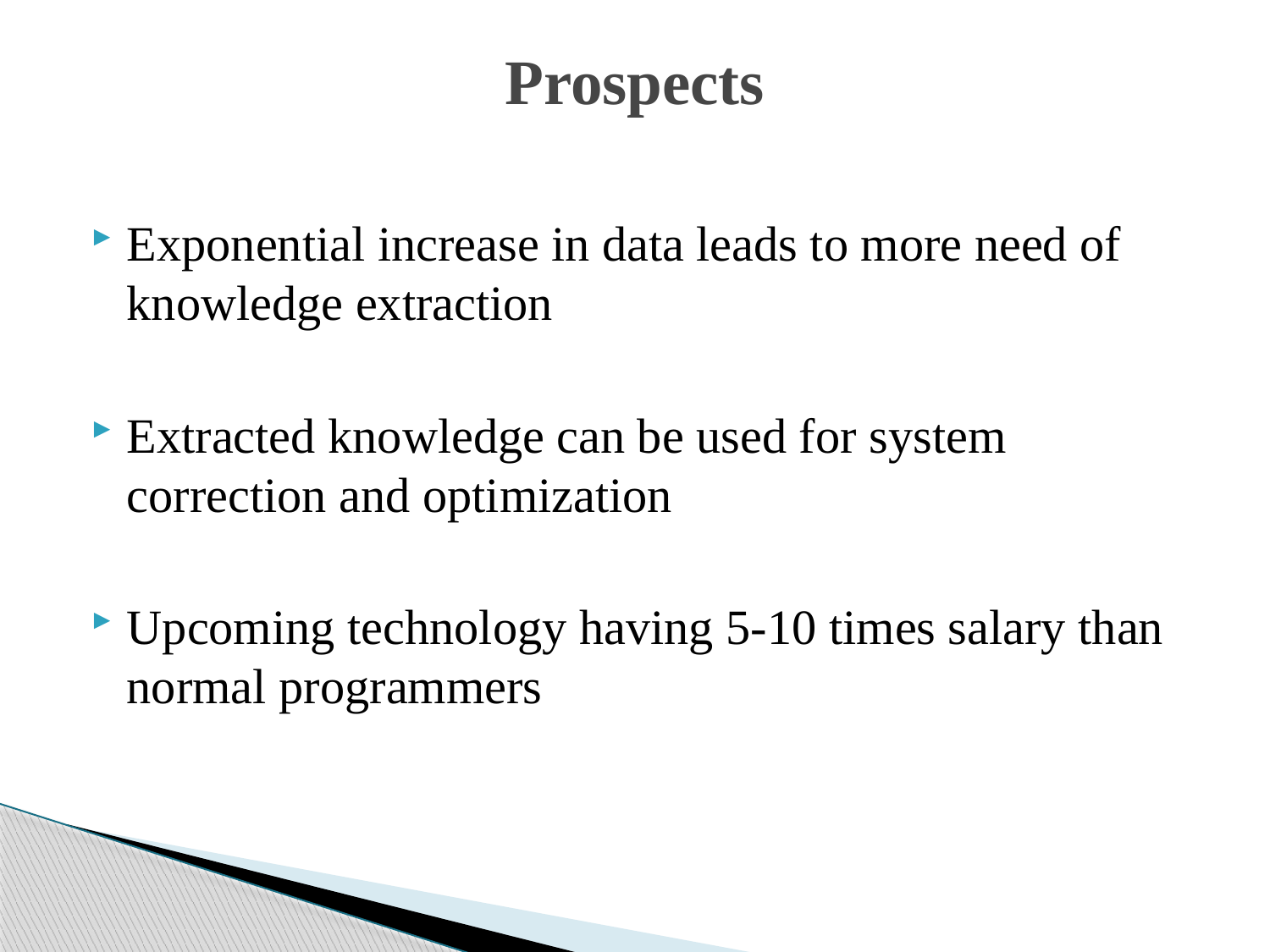

# Prospects
Exponential increase in data leads to more need of knowledge extraction

Extracted knowledge can be used for system correction and optimization

Upcoming technology having 5-10 times salary than normal programmers